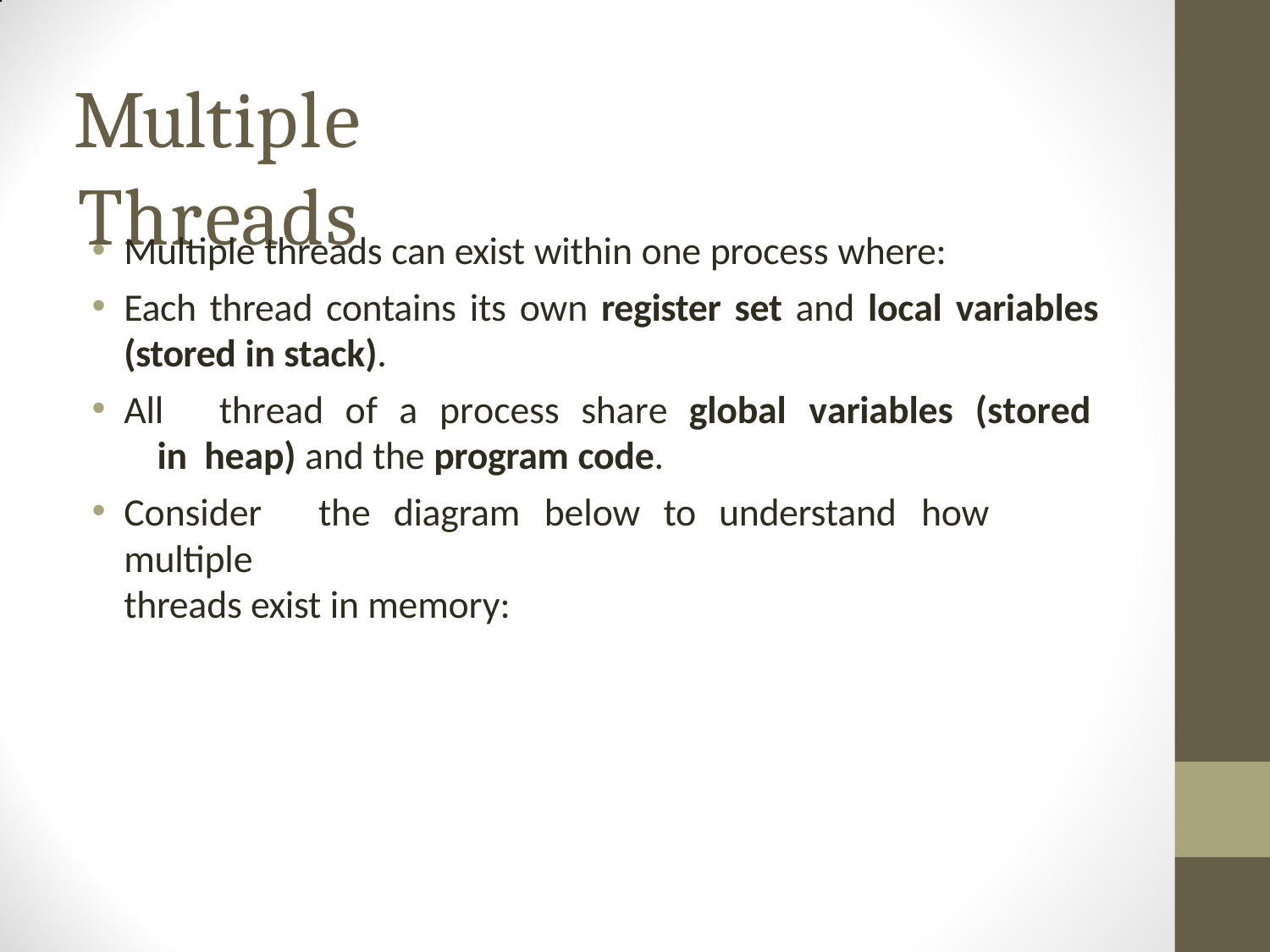

# Multiple Threads
Multiple threads can exist within one process where:
Each thread contains its own register set and local variables
(stored in stack).
All	thread	of	a	process	share	global	variables	(stored	in  heap) and the program code.
Consider	the	diagram	below	to	understand	how	multiple
threads exist in memory: